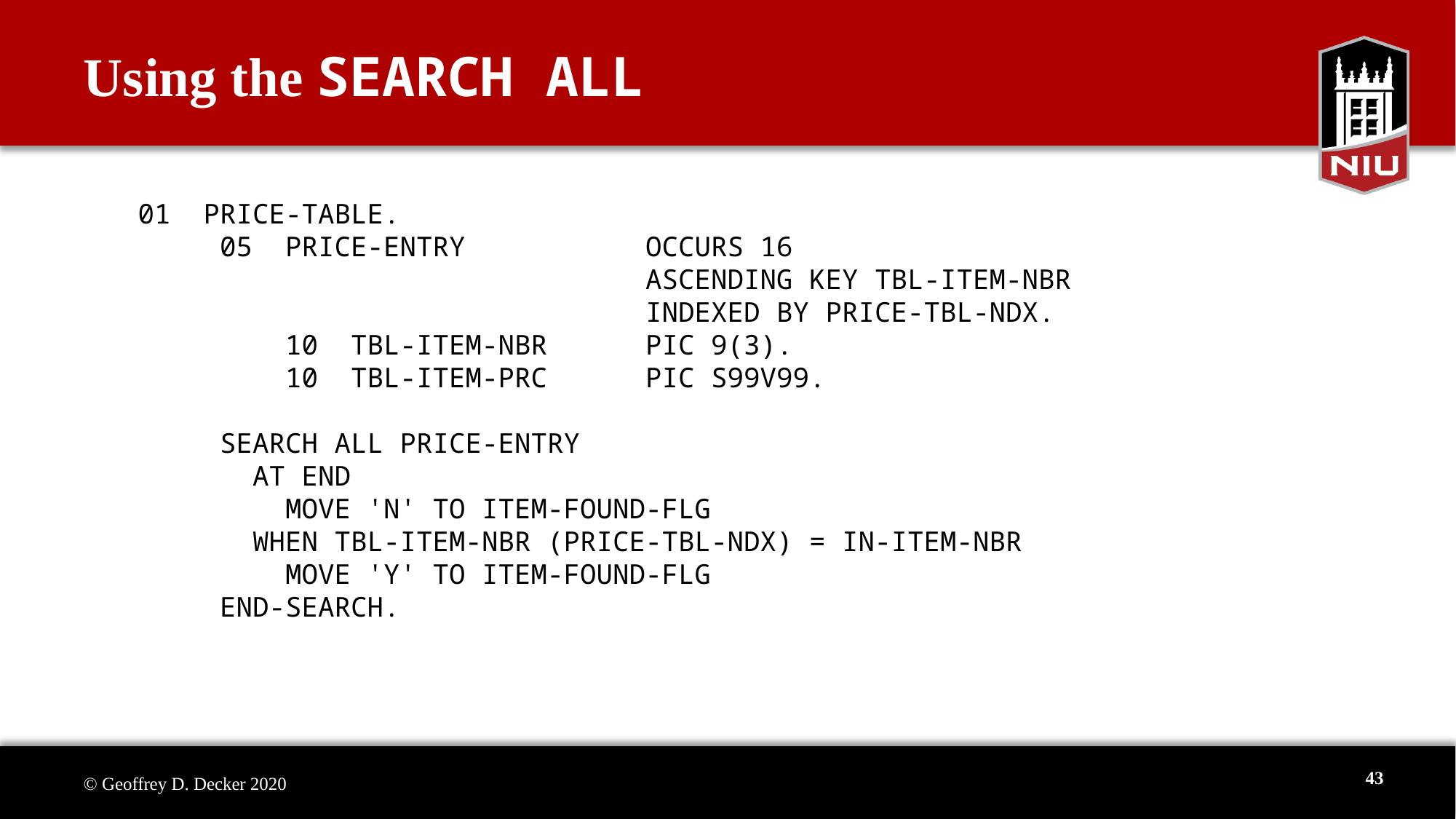

Using the SEARCH ALL
01  PRICE-TABLE.
     05  PRICE-ENTRY           OCCURS 16
                               ASCENDING KEY TBL-ITEM-NBR
                               INDEXED BY PRICE-TBL-NDX.
         10  TBL-ITEM-NBR      PIC 9(3).
         10  TBL-ITEM-PRC      PIC S99V99.
     SEARCH ALL PRICE-ENTRY
       AT END
         MOVE 'N' TO ITEM-FOUND-FLG
       WHEN TBL-ITEM-NBR (PRICE-TBL-NDX) = IN-ITEM-NBR
         MOVE 'Y' TO ITEM-FOUND-FLG
     END-SEARCH.

43
© Geoffrey D. Decker 2020